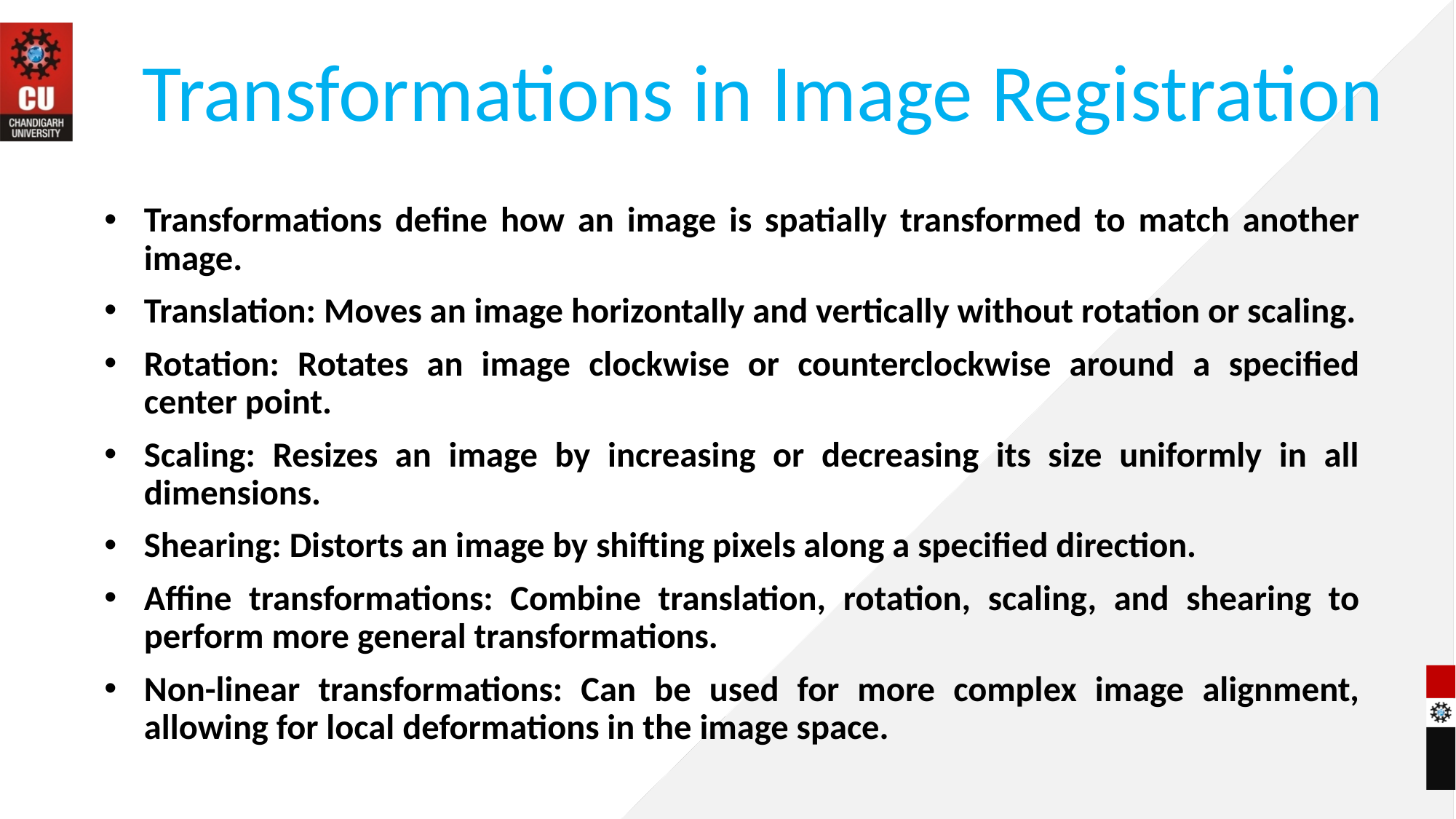

# Transformations in Image Registration
Transformations define how an image is spatially transformed to match another image.
Translation: Moves an image horizontally and vertically without rotation or scaling.
Rotation: Rotates an image clockwise or counterclockwise around a specified center point.
Scaling: Resizes an image by increasing or decreasing its size uniformly in all dimensions.
Shearing: Distorts an image by shifting pixels along a specified direction.
Affine transformations: Combine translation, rotation, scaling, and shearing to perform more general transformations.
Non-linear transformations: Can be used for more complex image alignment, allowing for local deformations in the image space.